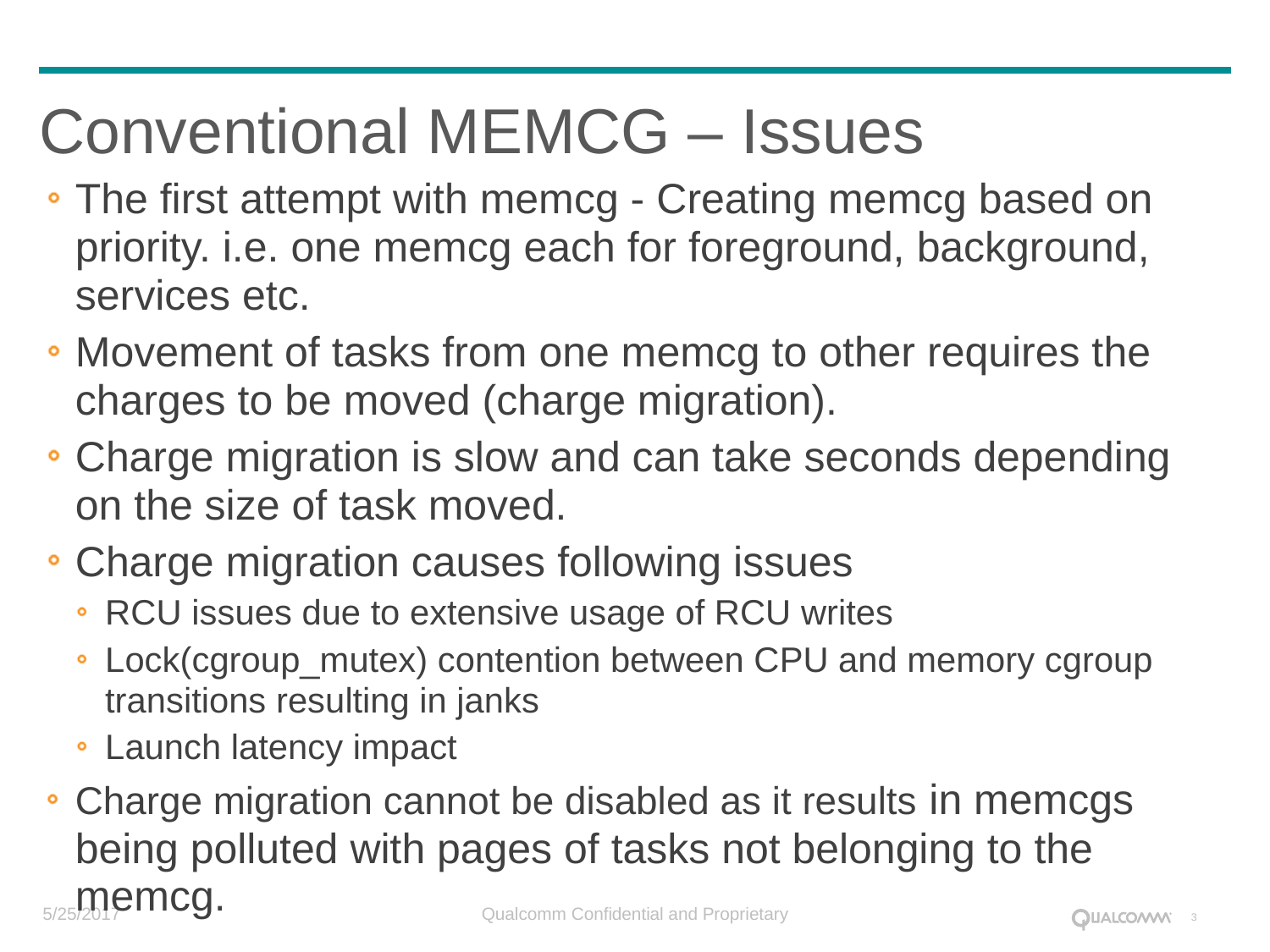

# Conventional MEMCG – Issues
The first attempt with memcg - Creating memcg based on priority. i.e. one memcg each for foreground, background, services etc.
Movement of tasks from one memcg to other requires the charges to be moved (charge migration).
Charge migration is slow and can take seconds depending on the size of task moved.
Charge migration causes following issues
RCU issues due to extensive usage of RCU writes
Lock(cgroup_mutex) contention between CPU and memory cgroup transitions resulting in janks
Launch latency impact
Charge migration cannot be disabled as it results in memcgs being polluted with pages of tasks not belonging to the memcg.